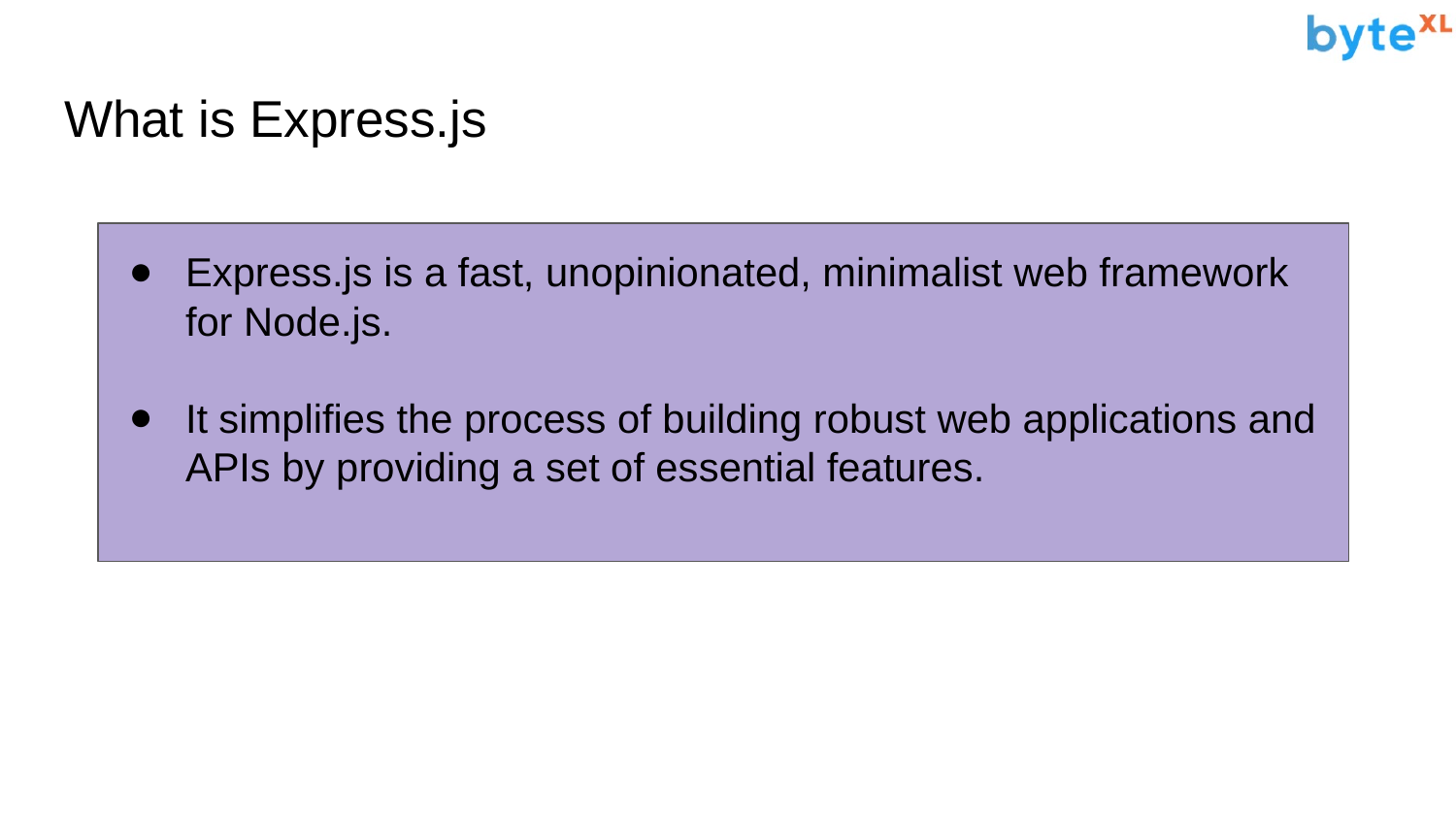

# What is Express.js
Express.js is a fast, unopinionated, minimalist web framework for Node.js.

It simplifies the process of building robust web applications and APIs by providing a set of essential features.